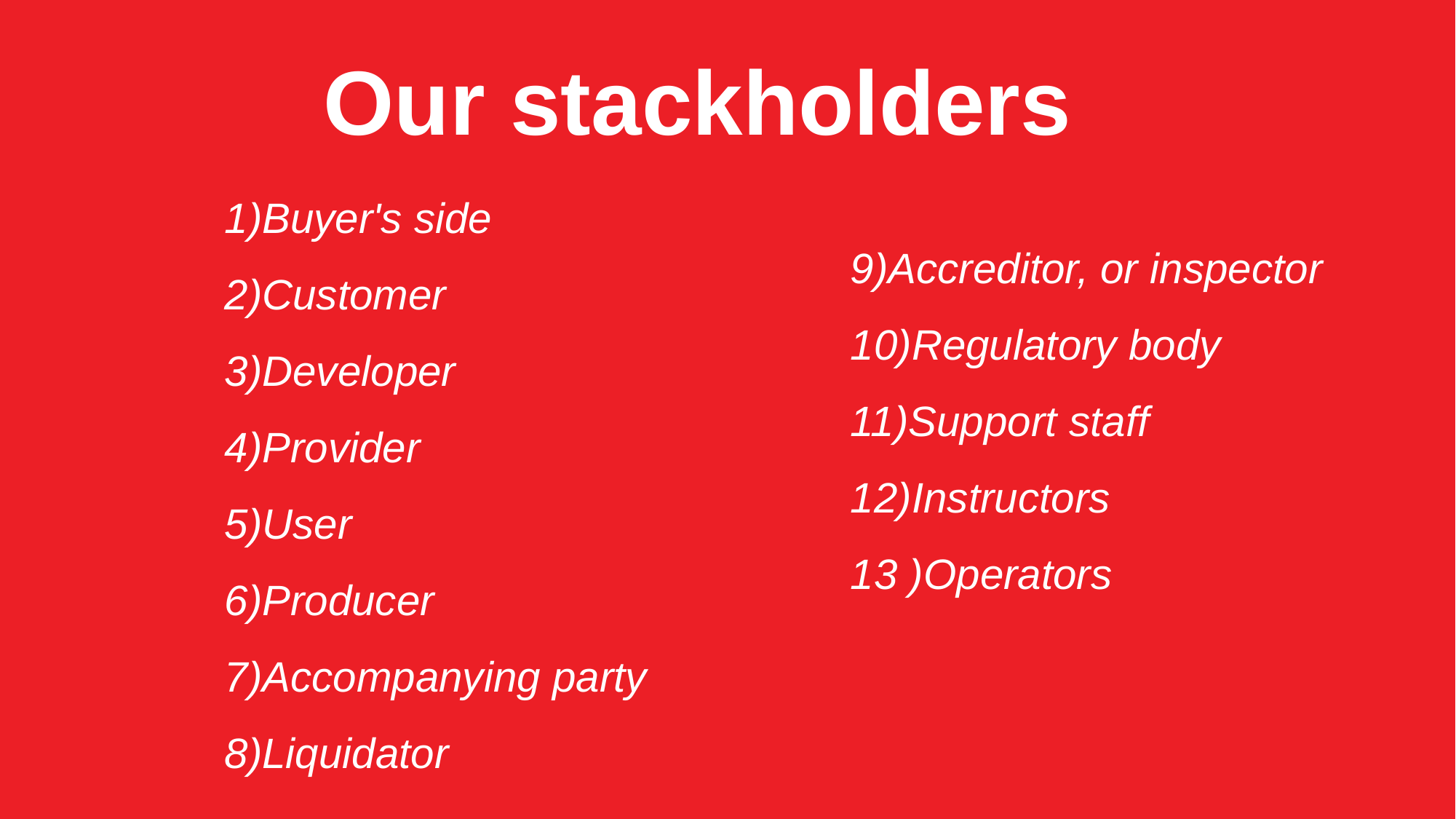

Our stackholders
1)Buyer's side
2)Customer
3)Developer
4)Provider
5)User
6)Producer
7)Accompanying party
8)Liquidator

9)Accreditor, or inspector
10)Regulatory body
11)Support staff
12)Instructors
13 )Operators